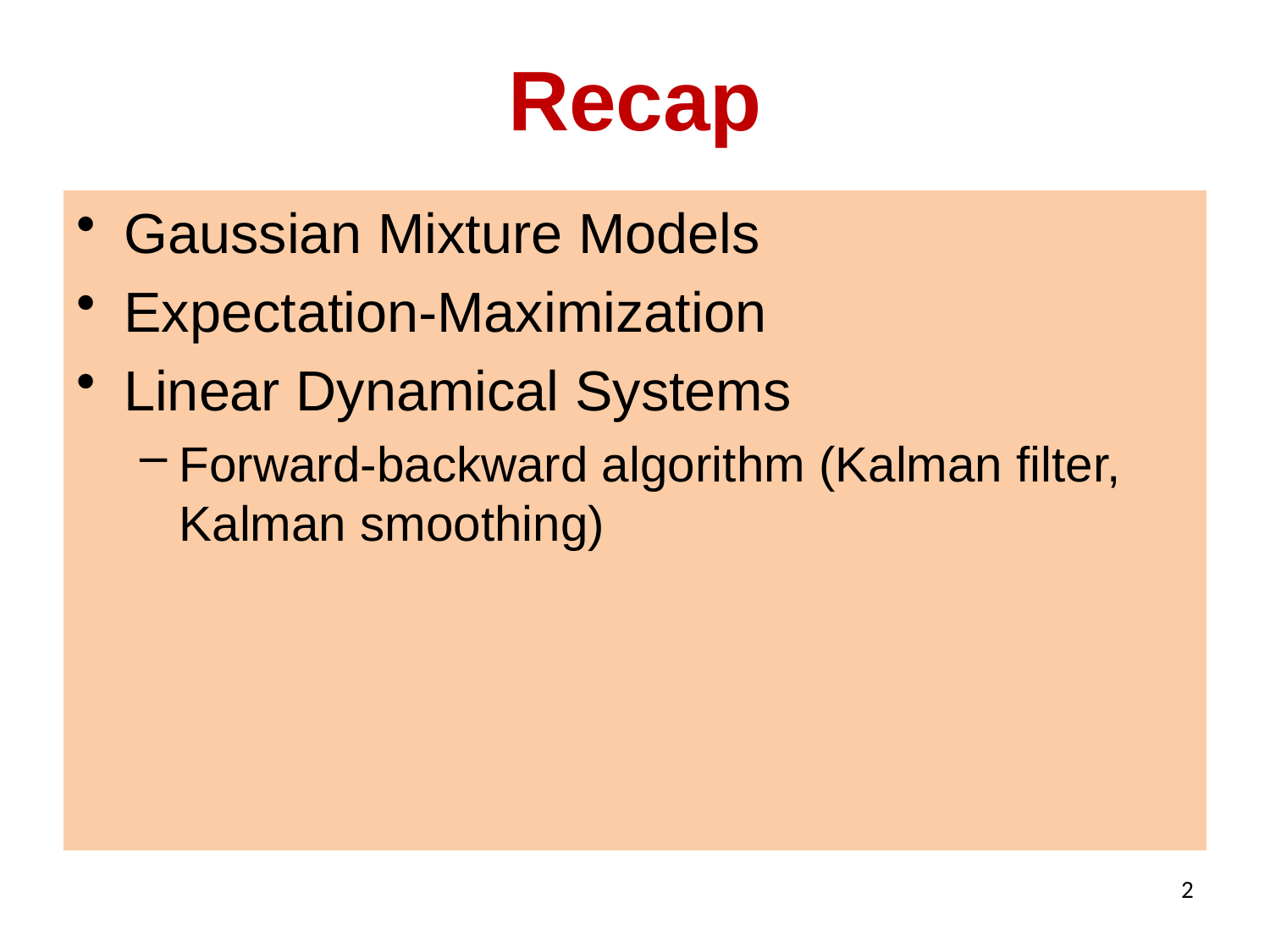

# Recap
Gaussian Mixture Models
Expectation-Maximization
Linear Dynamical Systems
Forward-backward algorithm (Kalman filter, Kalman smoothing)
2